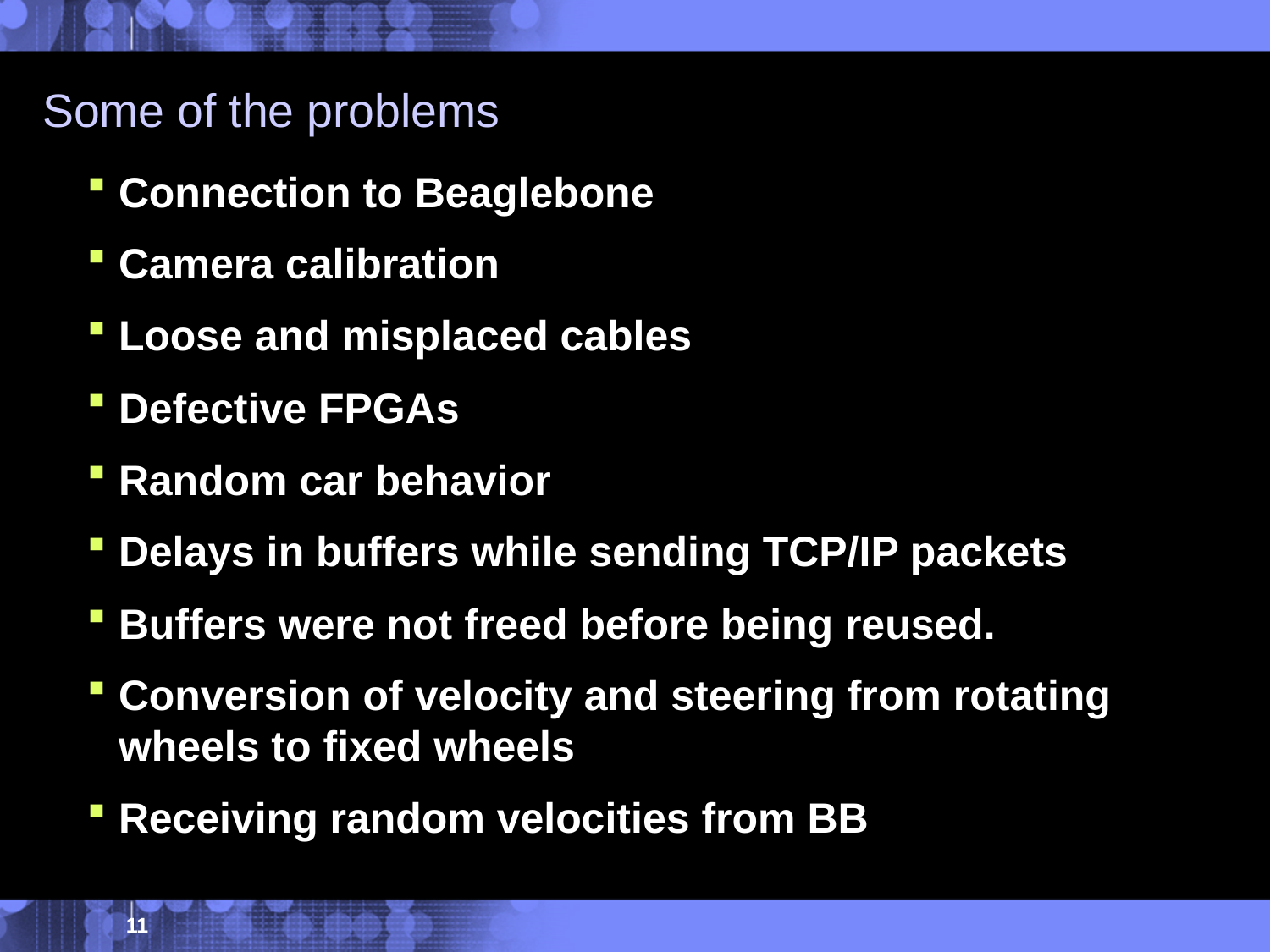

# Some of the problems
Connection to Beaglebone
Camera calibration
Loose and misplaced cables
Defective FPGAs
Random car behavior
Delays in buffers while sending TCP/IP packets
Buffers were not freed before being reused.
Conversion of velocity and steering from rotating wheels to fixed wheels
Receiving random velocities from BB
11